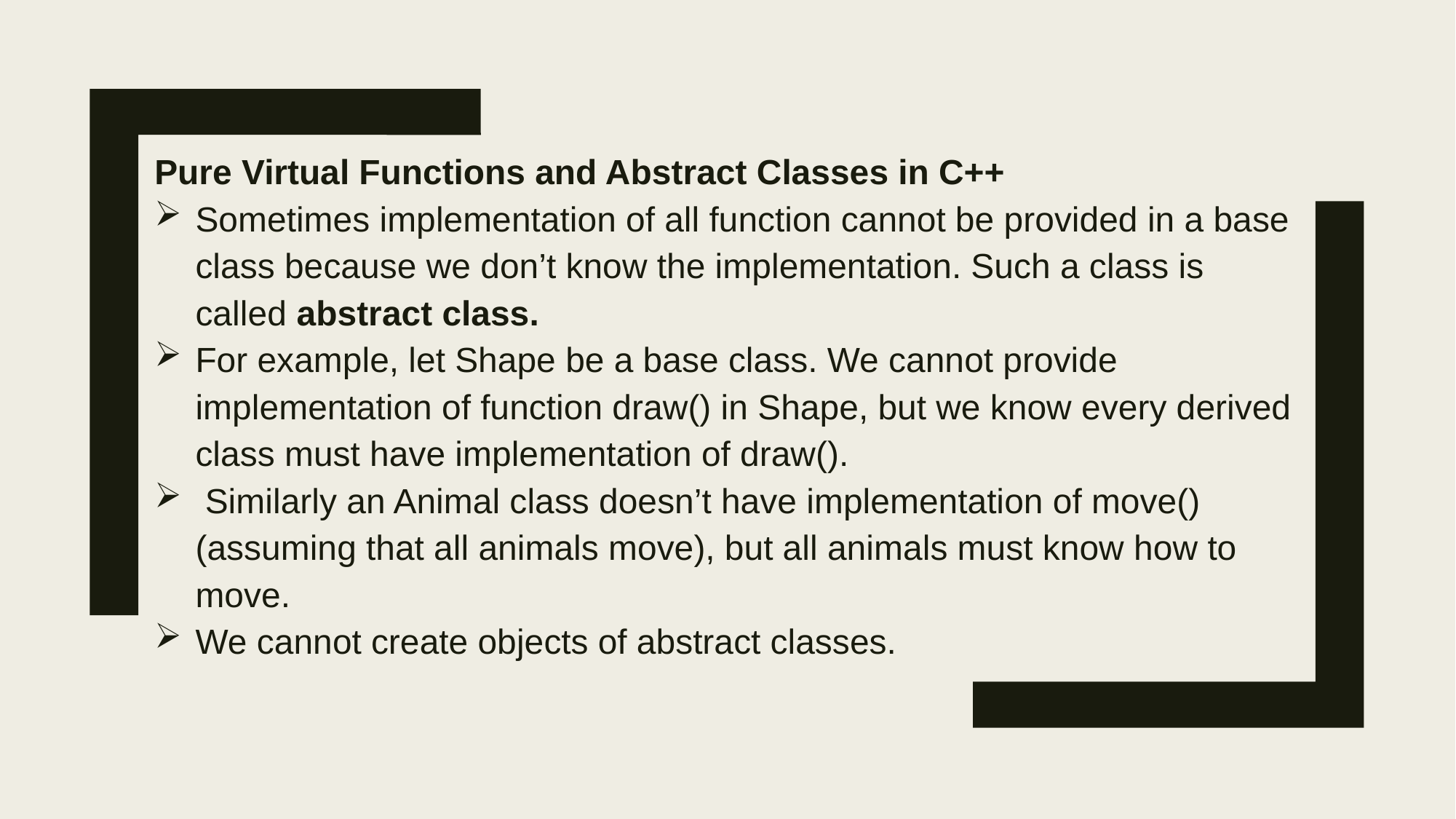

Pure Virtual Functions and Abstract Classes in C++
Sometimes implementation of all function cannot be provided in a base class because we don’t know the implementation. Such a class is called abstract class.
For example, let Shape be a base class. We cannot provide implementation of function draw() in Shape, but we know every derived class must have implementation of draw().
 Similarly an Animal class doesn’t have implementation of move() (assuming that all animals move), but all animals must know how to move.
We cannot create objects of abstract classes.